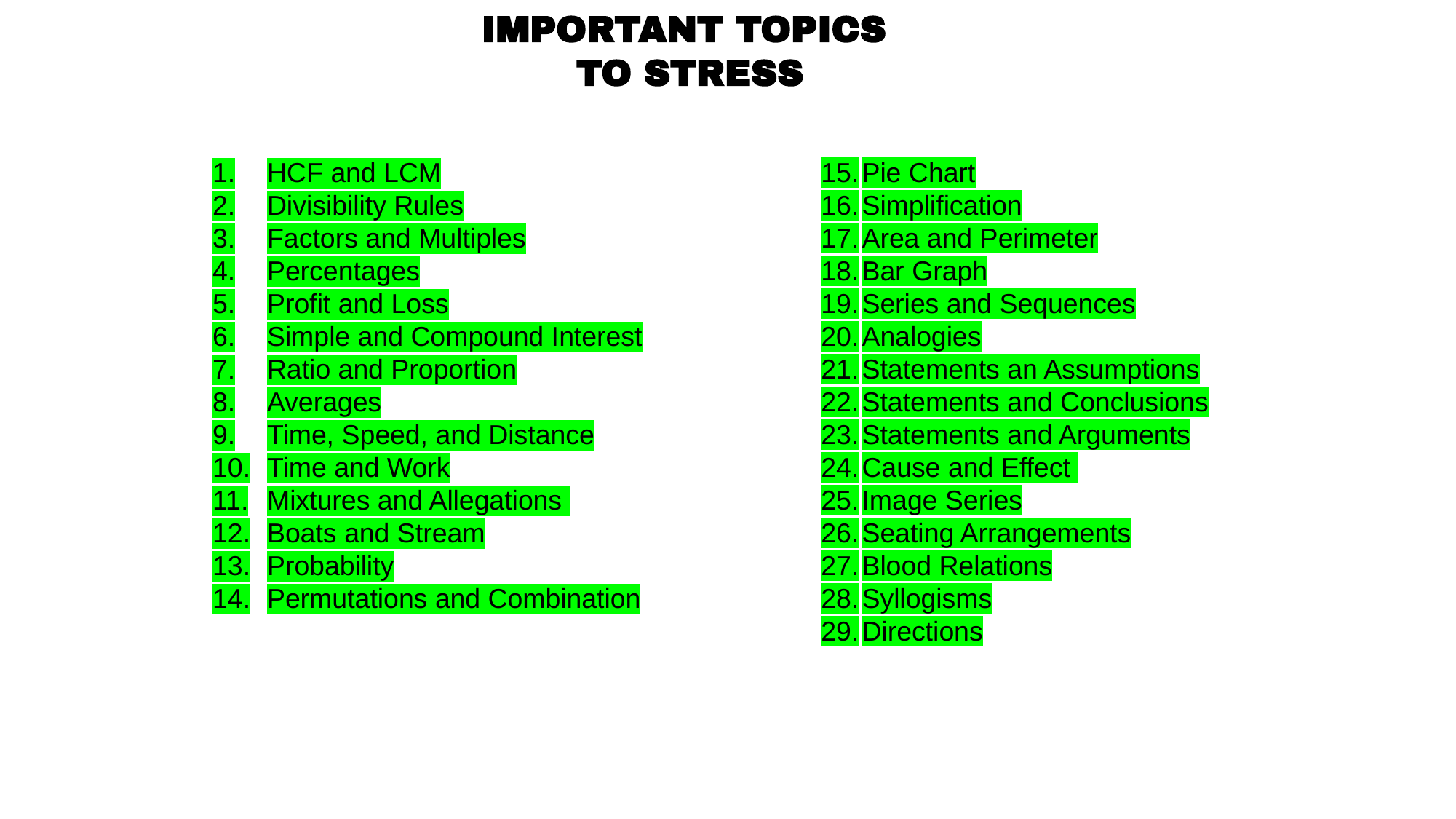

IMPORTANT TOPICS  TO STRESS
HCF and LCM
Divisibility Rules
Factors and Multiples
Percentages
Profit and Loss
Simple and Compound Interest
Ratio and Proportion
Averages
Time, Speed, and Distance
Time and Work
Mixtures and Allegations
Boats and Stream
Probability
Permutations and Combination

Pie Chart
Simplification
Area and Perimeter
Bar Graph
Series and Sequences
Analogies
Statements an Assumptions
Statements and Conclusions
Statements and Arguments
Cause and Effect
Image Series
Seating Arrangements
Blood Relations
Syllogisms
Directions